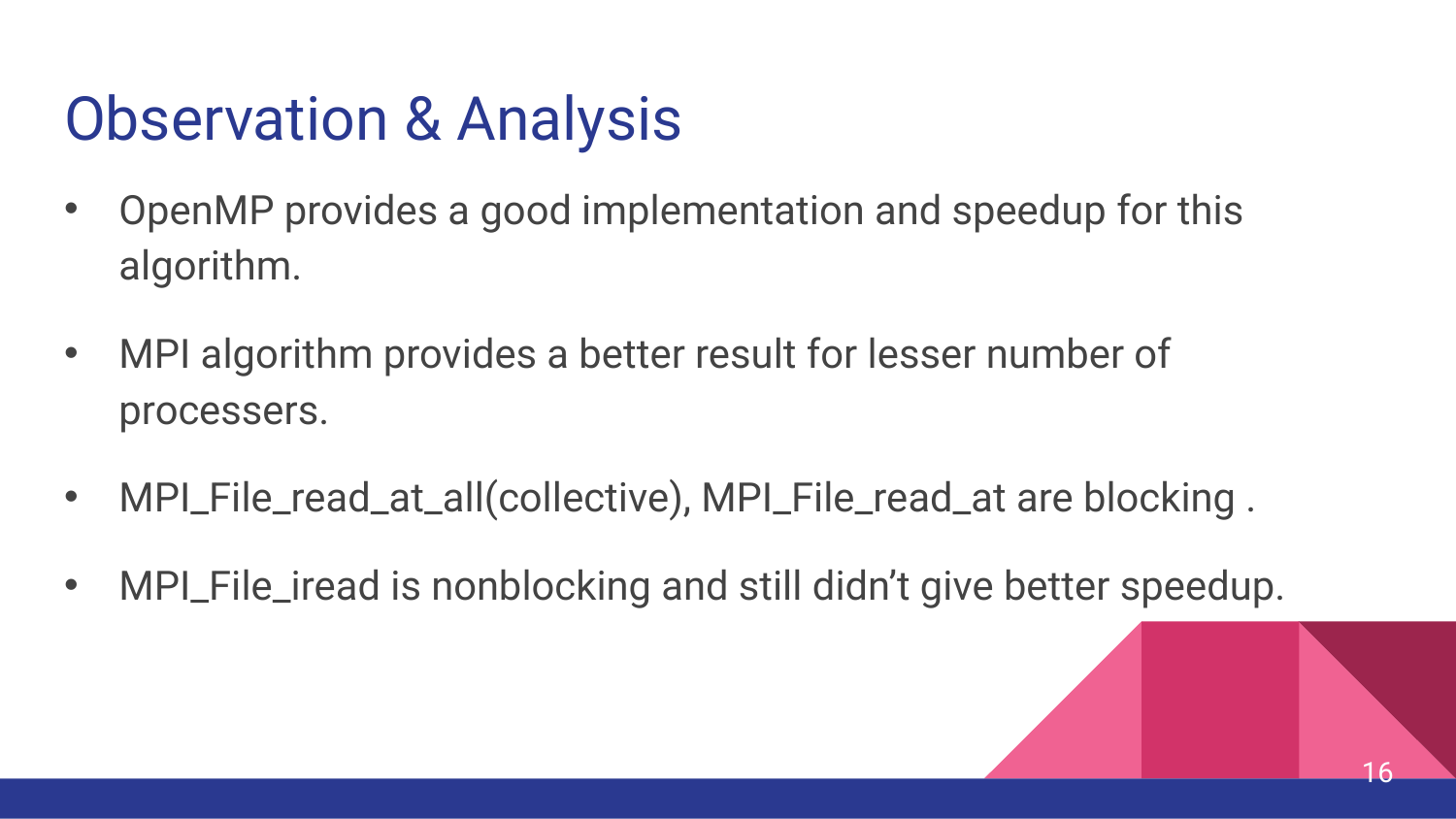

# Observation & Analysis
OpenMP provides a good implementation and speedup for this algorithm.
MPI algorithm provides a better result for lesser number of processers.
MPI_File_read_at_all(collective), MPI_File_read_at are blocking .
MPI_File_iread is nonblocking and still didn’t give better speedup.

16